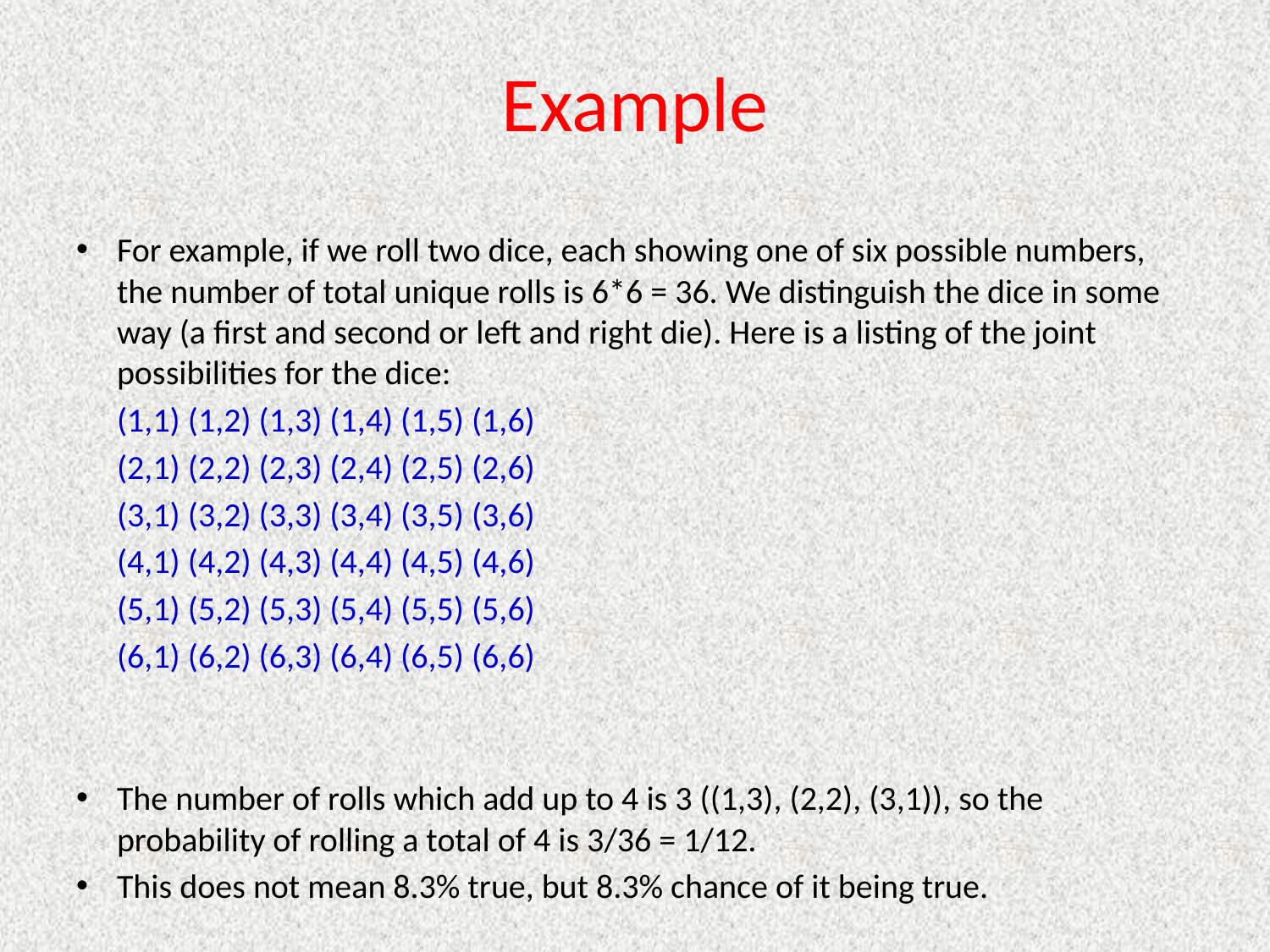

# Example
For example, if we roll two dice, each showing one of six possible numbers, the number of total unique rolls is 6*6 = 36. We distinguish the dice in some way (a first and second or left and right die). Here is a listing of the joint possibilities for the dice:
	(1,1) (1,2) (1,3) (1,4) (1,5) (1,6)
	(2,1) (2,2) (2,3) (2,4) (2,5) (2,6)
	(3,1) (3,2) (3,3) (3,4) (3,5) (3,6)
	(4,1) (4,2) (4,3) (4,4) (4,5) (4,6)
	(5,1) (5,2) (5,3) (5,4) (5,5) (5,6)
	(6,1) (6,2) (6,3) (6,4) (6,5) (6,6)

The number of rolls which add up to 4 is 3 ((1,3), (2,2), (3,1)), so the probability of rolling a total of 4 is 3/36 = 1/12.
This does not mean 8.3% true, but 8.3% chance of it being true.